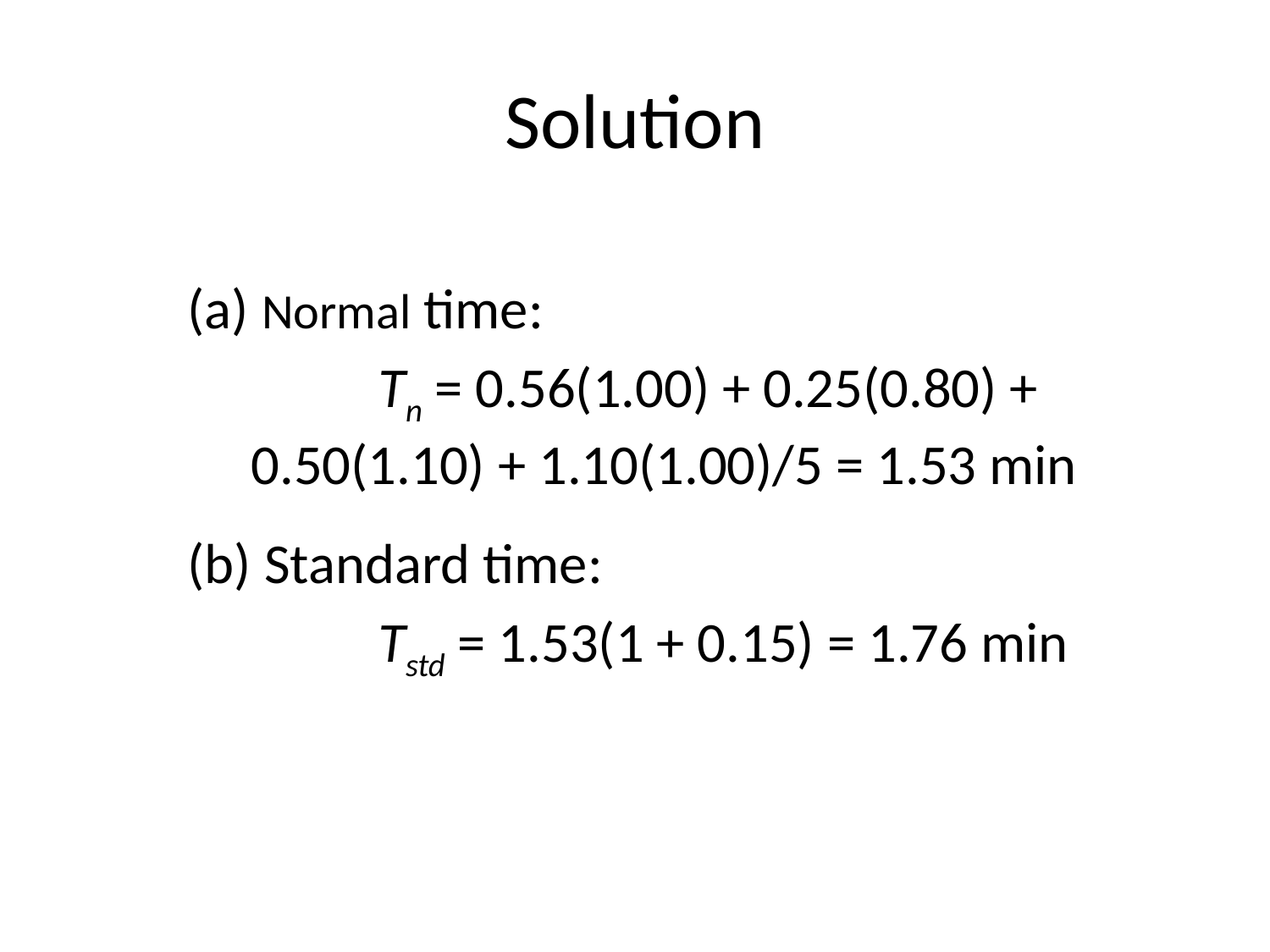

# Solution
(a) Normal time:
		Tn = 0.56(1.00) + 0.25(0.80) + 0.50(1.10) + 1.10(1.00)/5 = 1.53 min

(b) Standard time:
		Tstd = 1.53(1 + 0.15) = 1.76 min